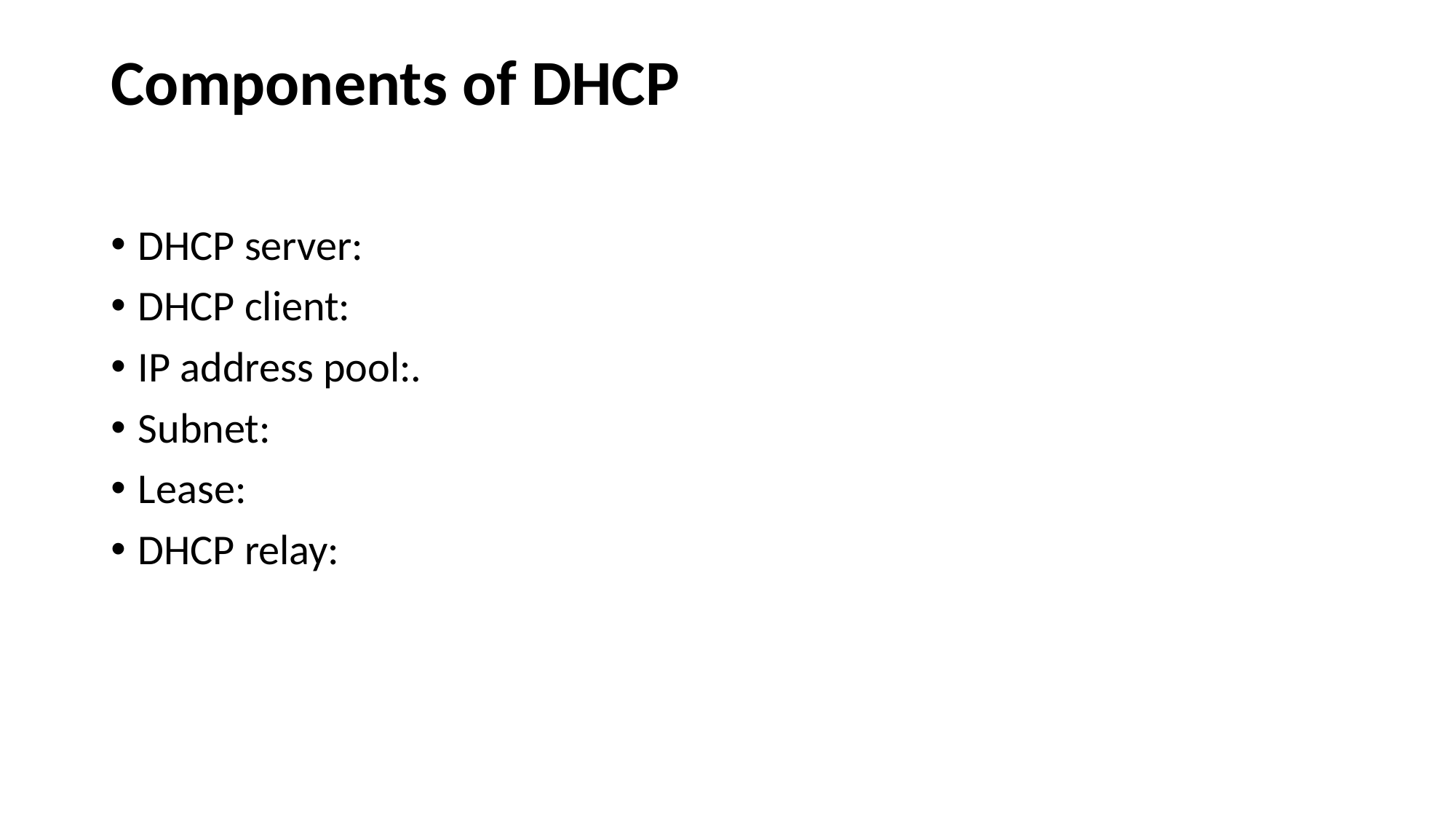

# Components of DHCP
DHCP server:
DHCP client:
IP address pool:.
Subnet:
Lease:
DHCP relay: